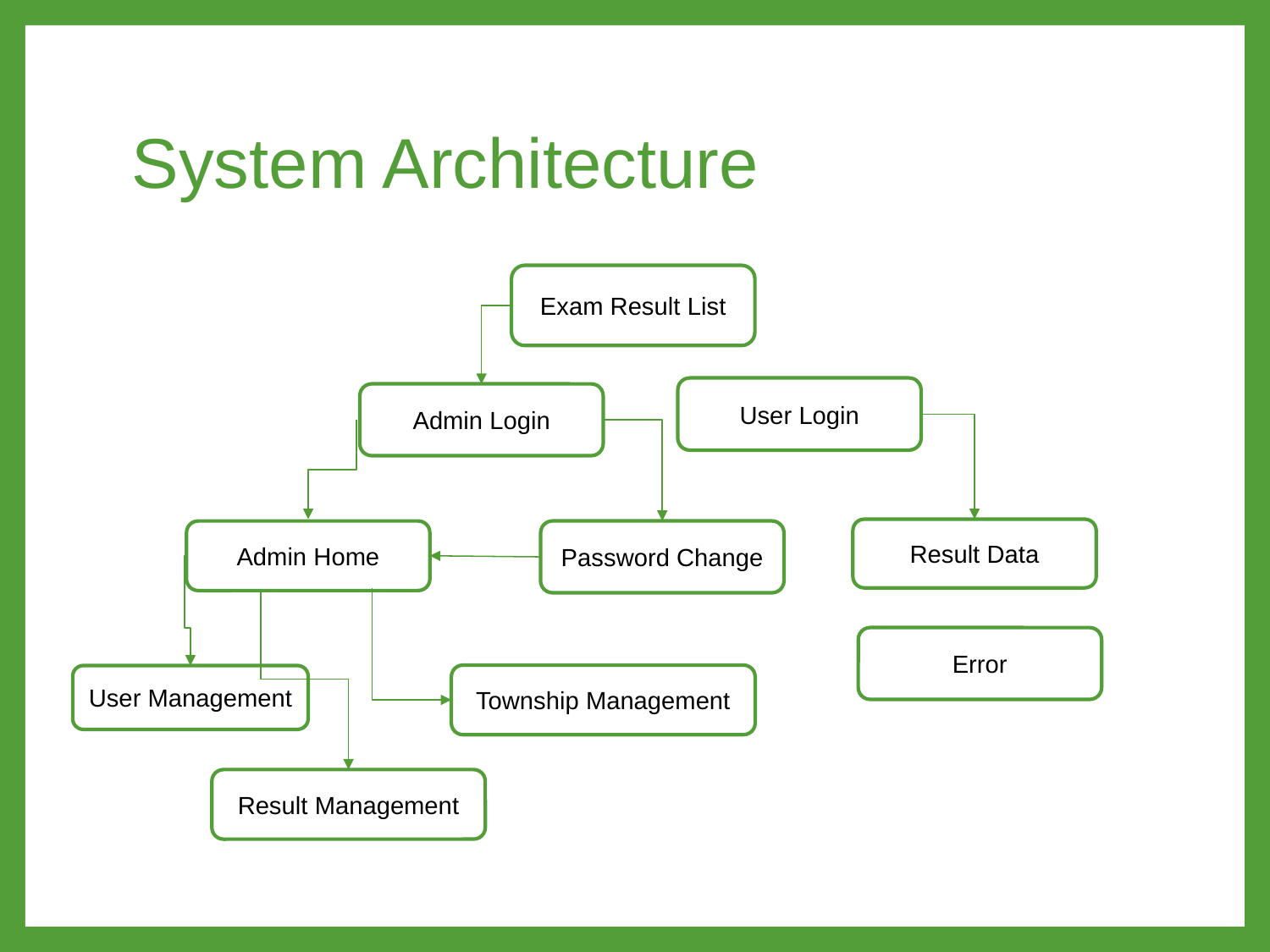

# System Architecture

Exam Result List
User Login
Admin Login
Result Data
Admin Home
Password Change
Error
Township Management
User Management
Result Management